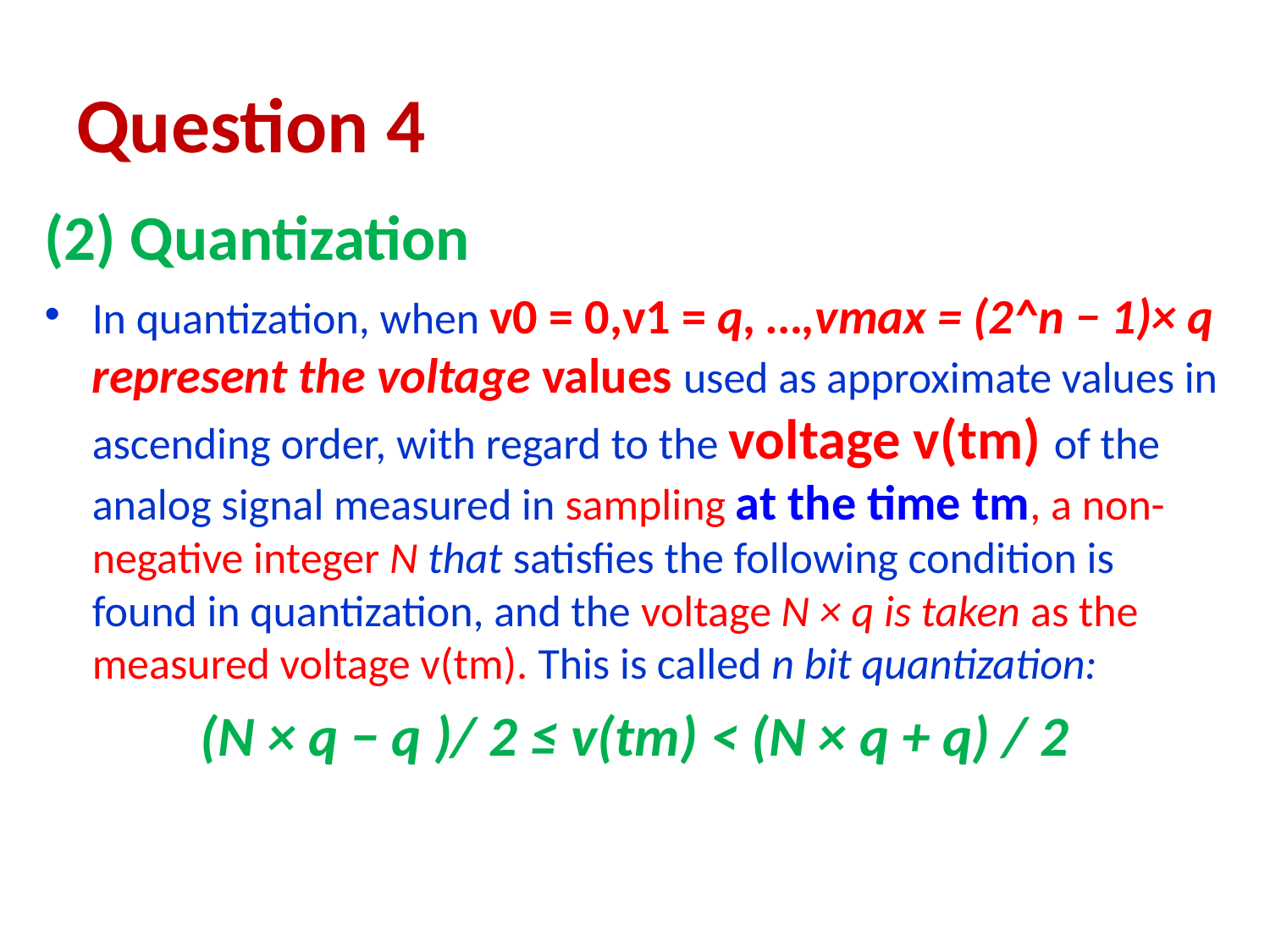

# Question 4
(2) Quantization
In quantization, when v0 = 0,v1 = q, …,vmax = (2^n − 1)× q  represent the voltage values used as approximate values in ascending order, with regard to the voltage v(tm) of the analog signal measured in sampling at the time tm, a non-negative integer N that satisfies the following condition is found in quantization, and the voltage N × q is taken as the measured voltage v(tm). This is called n bit quantization:
(N × q − q )/ 2 ≤ v(tm) < (N × q + q) / 2